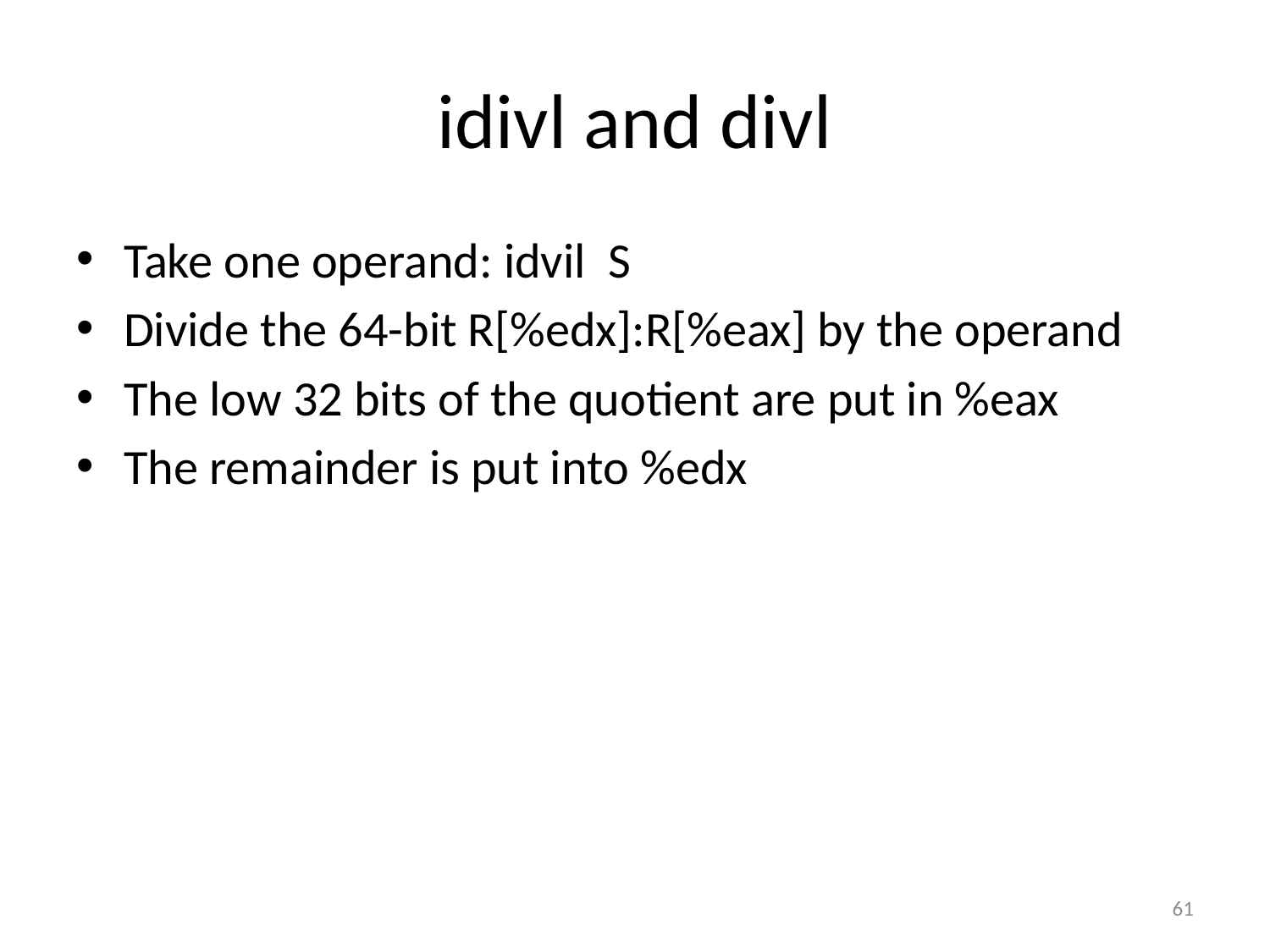

# idivl and divl
Take one operand: idvil  S
Divide the 64-bit R[%edx]:R[%eax] by the operand
The low 32 bits of the quotient are put in %eax
The remainder is put into %edx
61